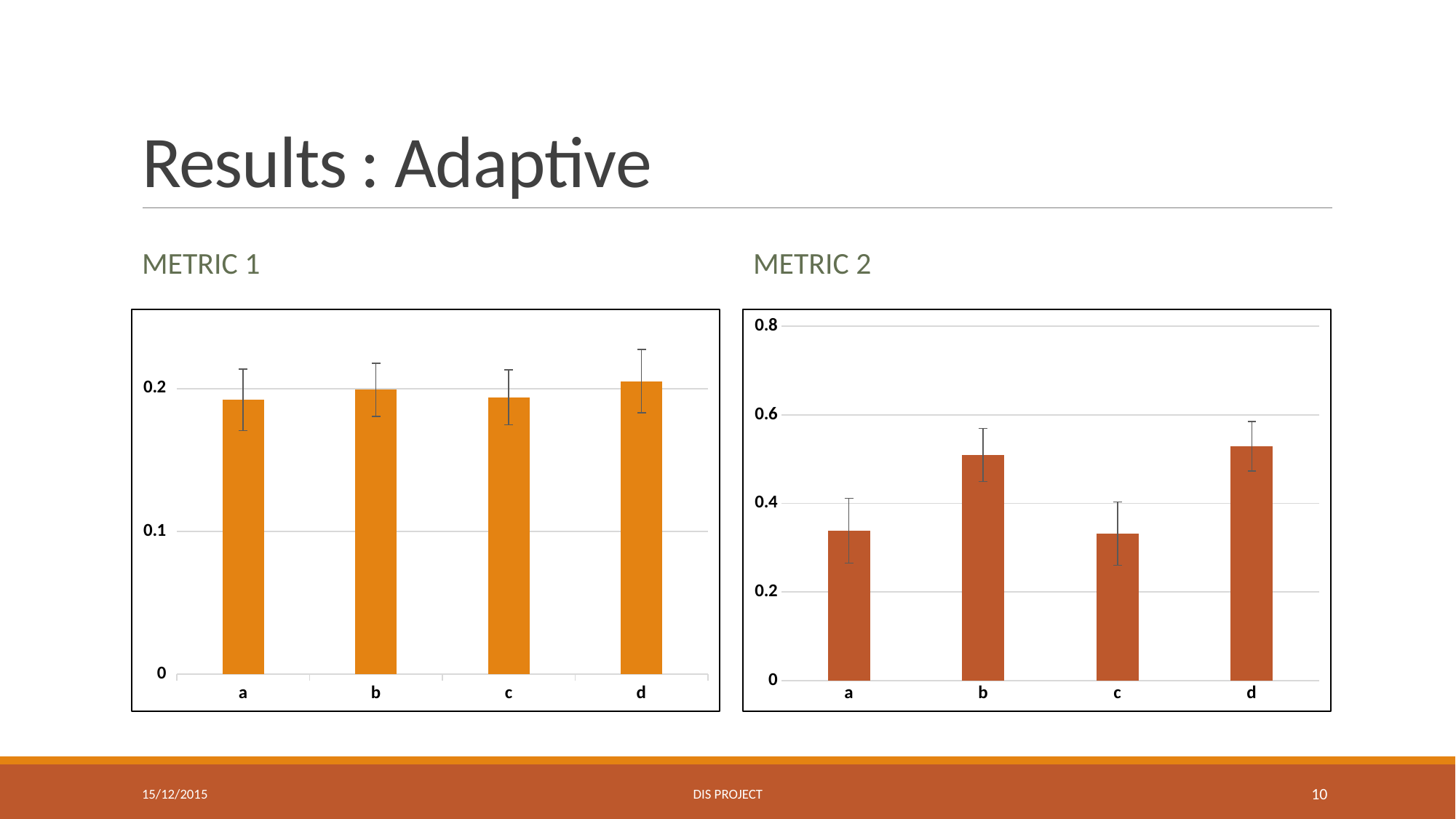

# Results	: Adaptive
Metric 1
Metric 2

### Chart

| Category | Mean |
|---|---|
| a | 0.19208335 |
| b | 0.199166675 |
| c | 0.193888925 |
| d | 0.205138875 |

### Chart

| Category | Mean |
|---|---|
| a | 0.338656725 |
| b | 0.509358625 |
| c | 0.33172219999999997 |
| d | 0.529088075 |
15/12/2015
DIS Project
10